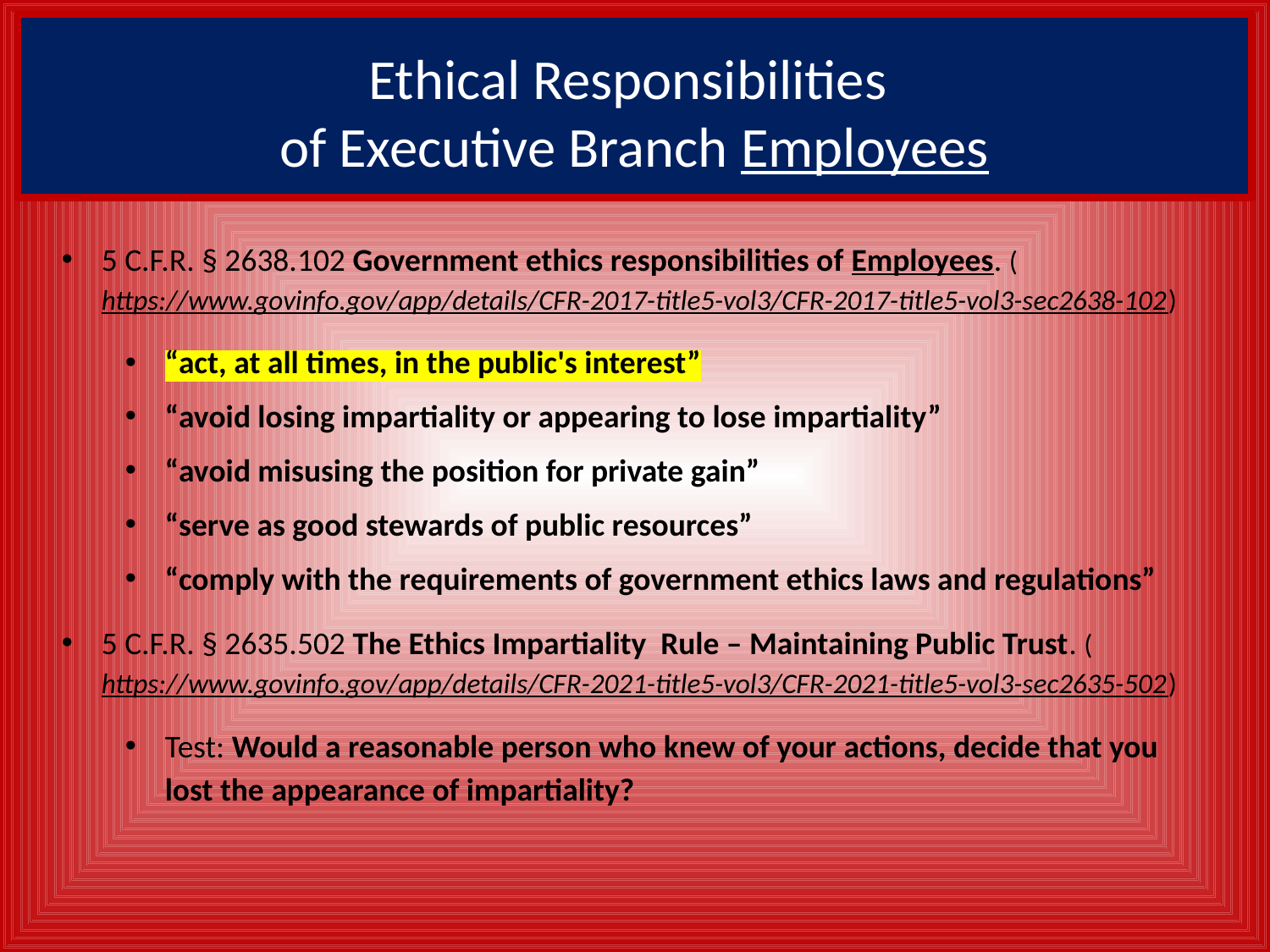

Ethical Responsibilities
of Executive Branch Employees
5 C.F.R. § 2638.102 Government ethics responsibilities of Employees. (https://www.govinfo.gov/app/details/CFR-2017-title5-vol3/CFR-2017-title5-vol3-sec2638-102)
“act, at all times, in the public's interest”
“avoid losing impartiality or appearing to lose impartiality”
“avoid misusing the position for private gain”
“serve as good stewards of public resources”
“comply with the requirements of government ethics laws and regulations”
5 C.F.R. § 2635.502 The Ethics Impartiality  Rule – Maintaining Public Trust. (https://www.govinfo.gov/app/details/CFR-2021-title5-vol3/CFR-2021-title5-vol3-sec2635-502)
Test: Would a reasonable person who knew of your actions, decide that you lost the appearance of impartiality?